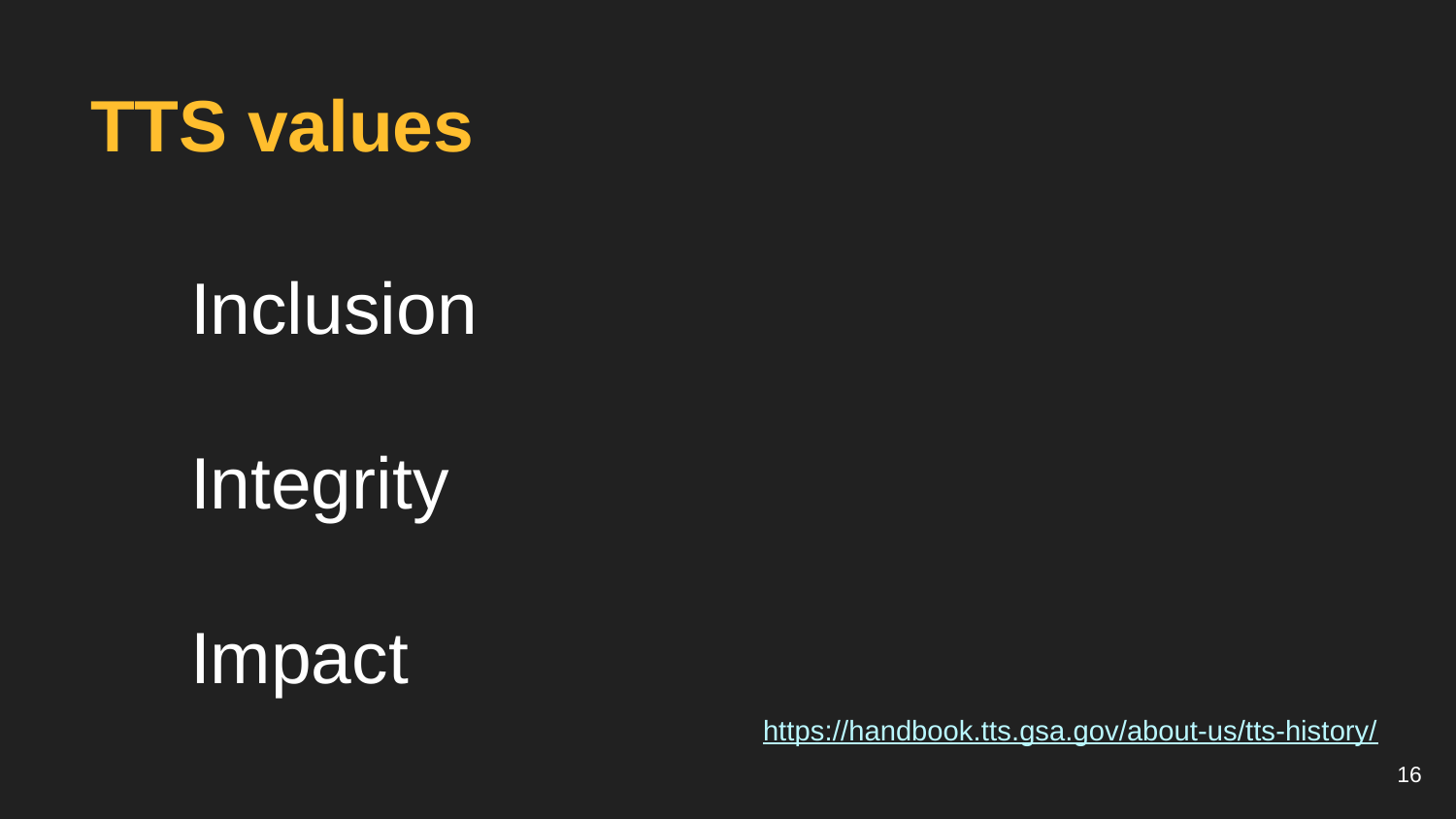

TTS values
Inclusion

Integrity

Impact

https://handbook.tts.gsa.gov/about-us/tts-history/
16